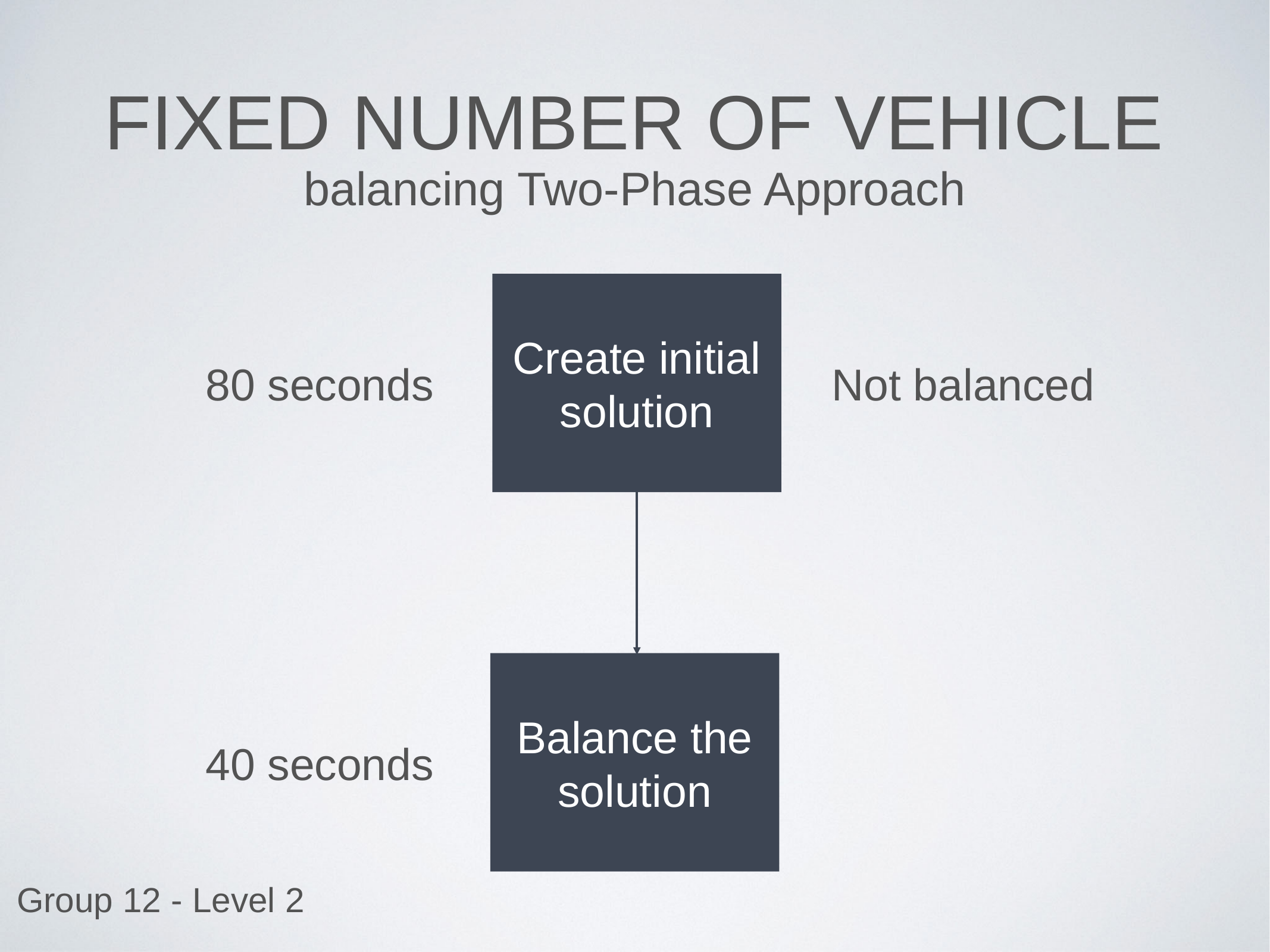

Fixed number of vehicle
balancing Two-Phase Approach
Create initial solution
80 seconds
Not balanced

Balance the solution
40 seconds
Group 12 - Level 2